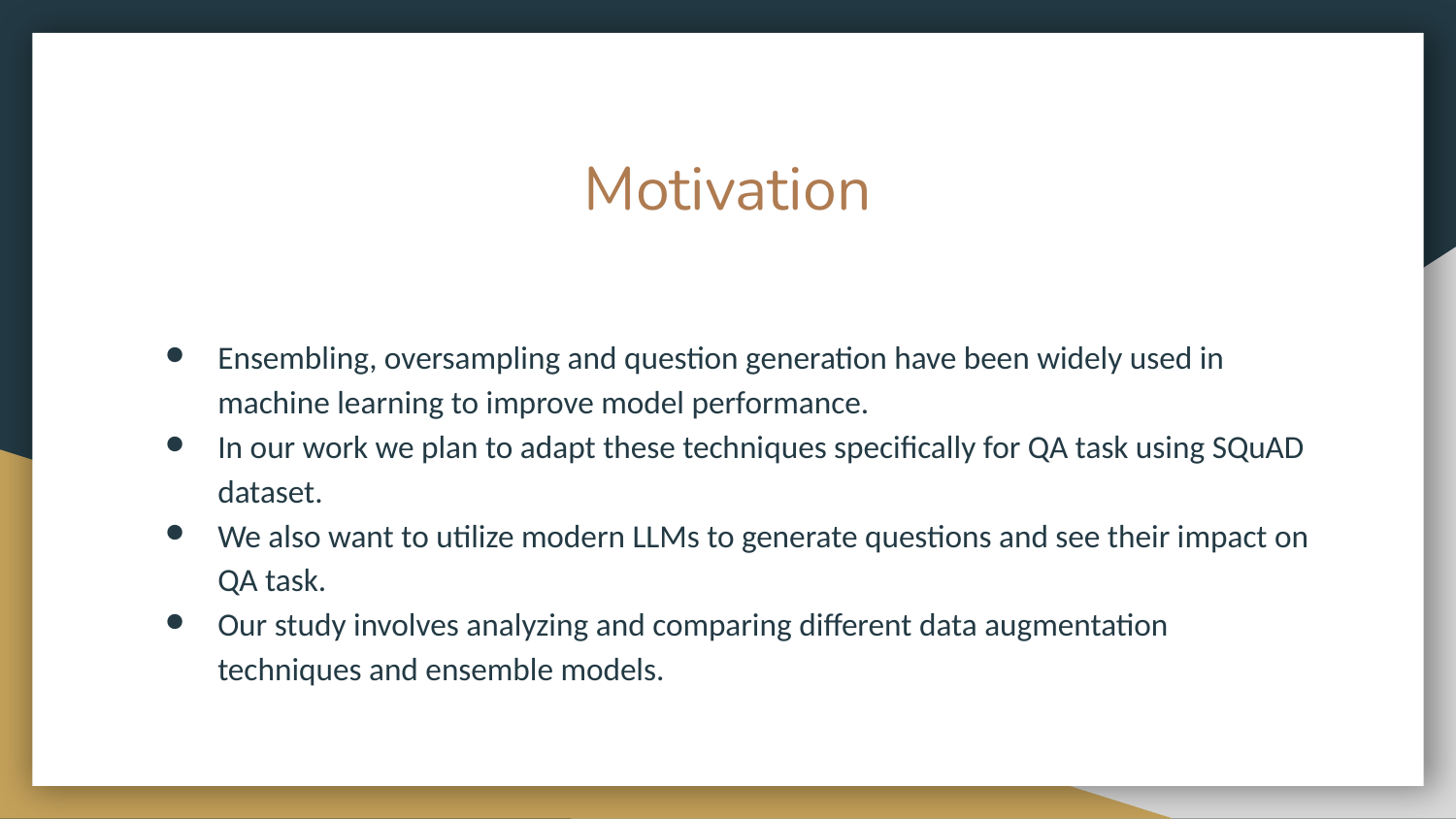

# Motivation
Ensembling, oversampling and question generation have been widely used in machine learning to improve model performance.
In our work we plan to adapt these techniques specifically for QA task using SQuAD dataset.
We also want to utilize modern LLMs to generate questions and see their impact on QA task.
Our study involves analyzing and comparing different data augmentation techniques and ensemble models.